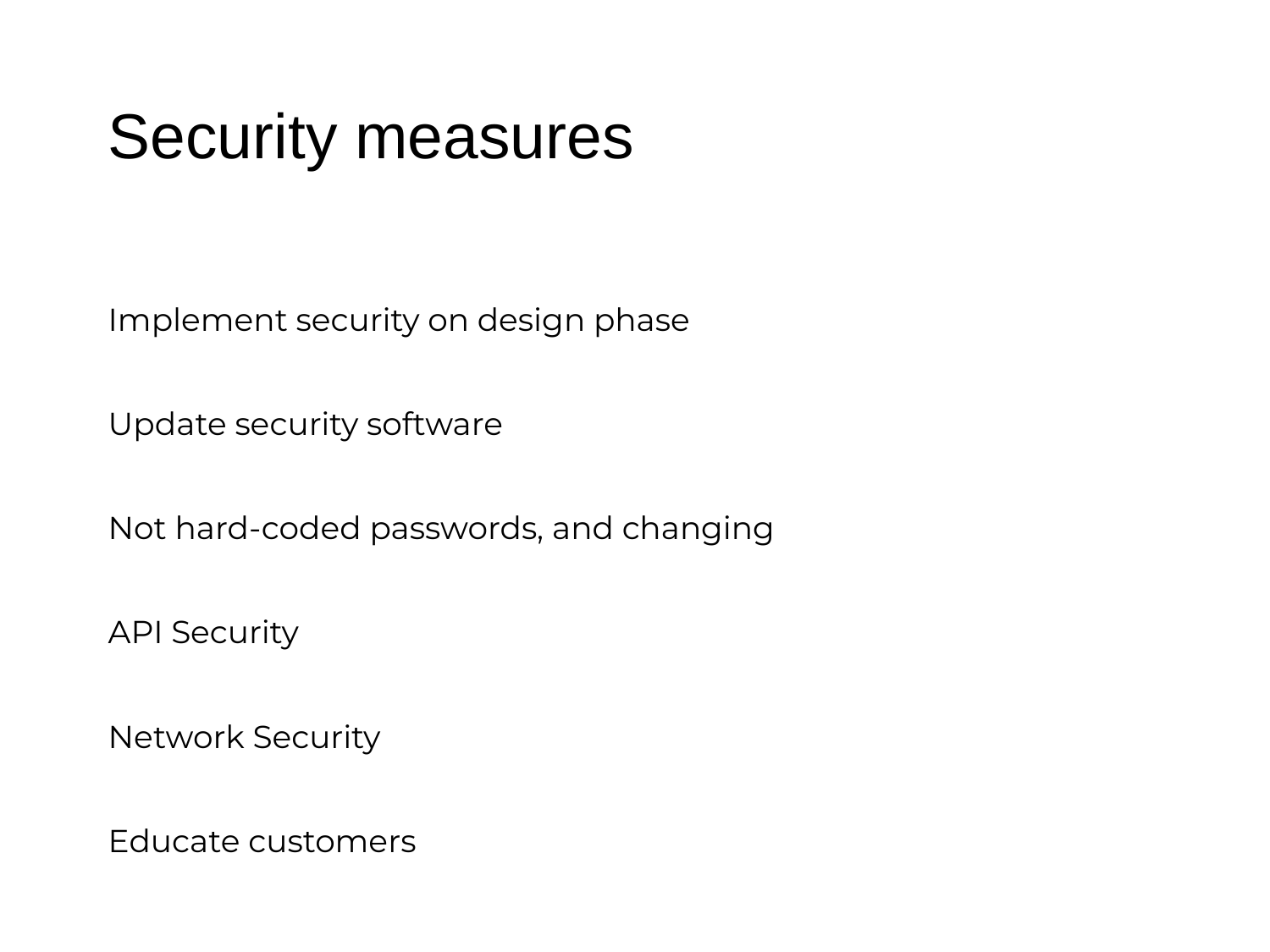

# Security measures
Implement security on design phase
Update security software
Not hard-coded passwords, and changing
API Security
Network Security
Educate customers